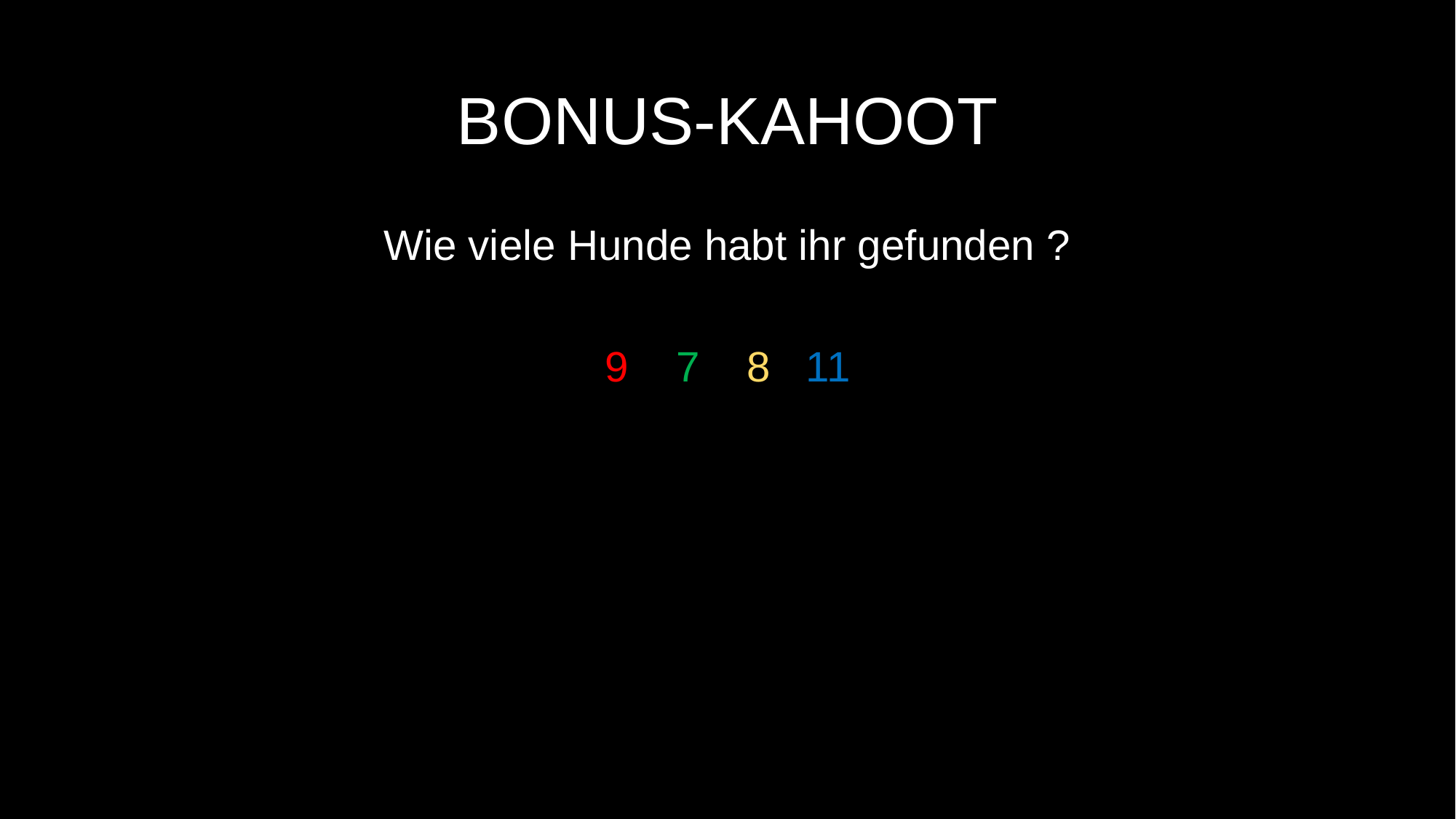

# BONUS-KAHOOT
Wie viele Hunde habt ihr gefunden ?

9    7    8   11

9